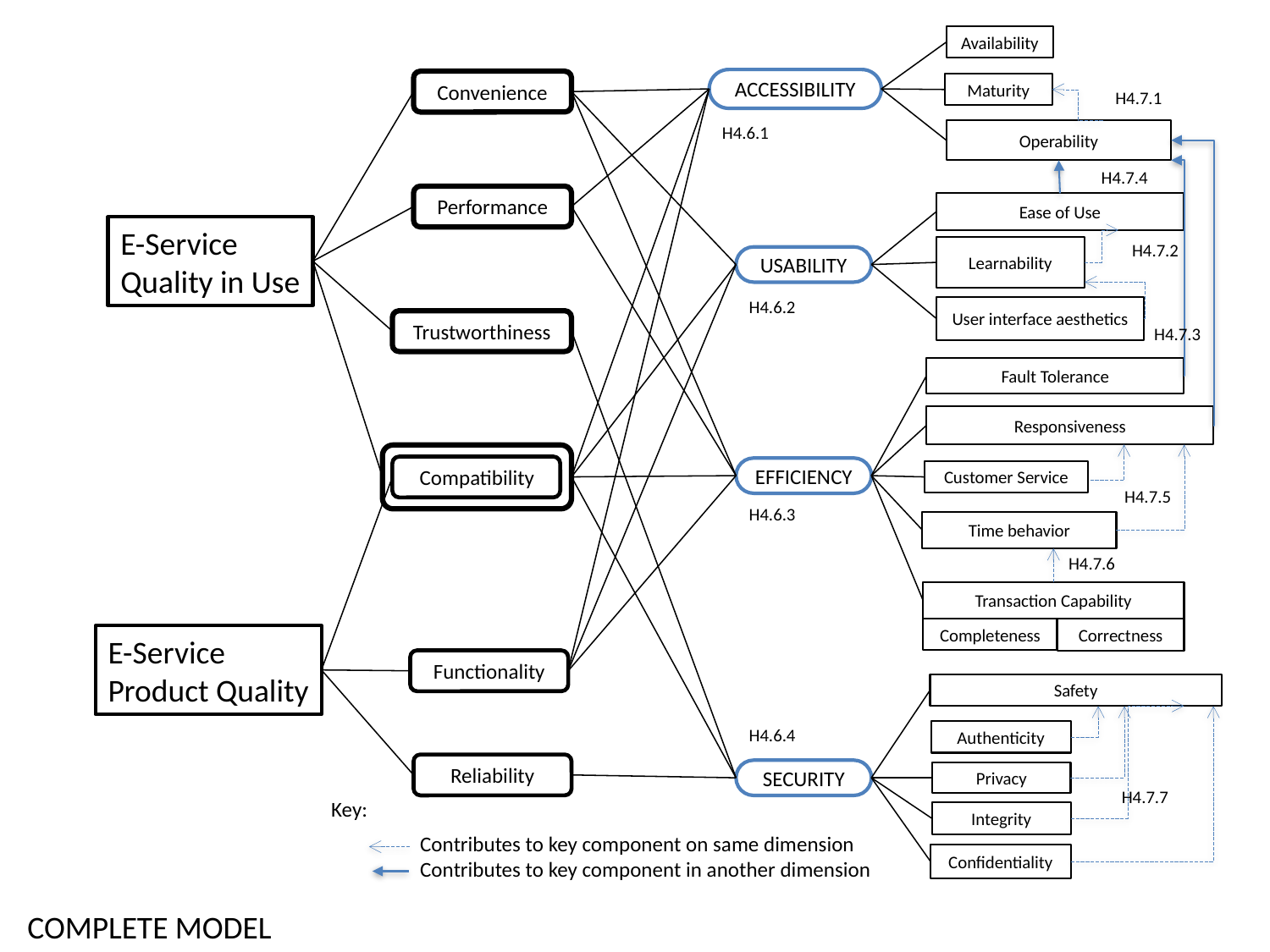

Availability
ACCESSIBILITY
Convenience
Maturity
H4.7.1
H4.6.1
Operability
H4.7.4
Performance
Ease of Use
E-Service
Quality in Use
H4.7.2
Learnability
USABILITY
H4.6.2
User interface aesthetics
Trustworthiness
H4.7.3
Fault Tolerance
Responsiveness
Compatibility

EFFICIENCY
Customer Service
H4.7.5
H4.6.3
Time behavior
H4.7.6
Transaction Capability
Completeness
Correctness
E-Service
Product Quality
Functionality
Safety
H4.6.4
Authenticity
Reliability
SECURITY
Privacy
H4.7.7
Key:
Integrity
Contributes to key component on same dimension
Contributes to key component in another dimension
Confidentiality
COMPLETE MODEL